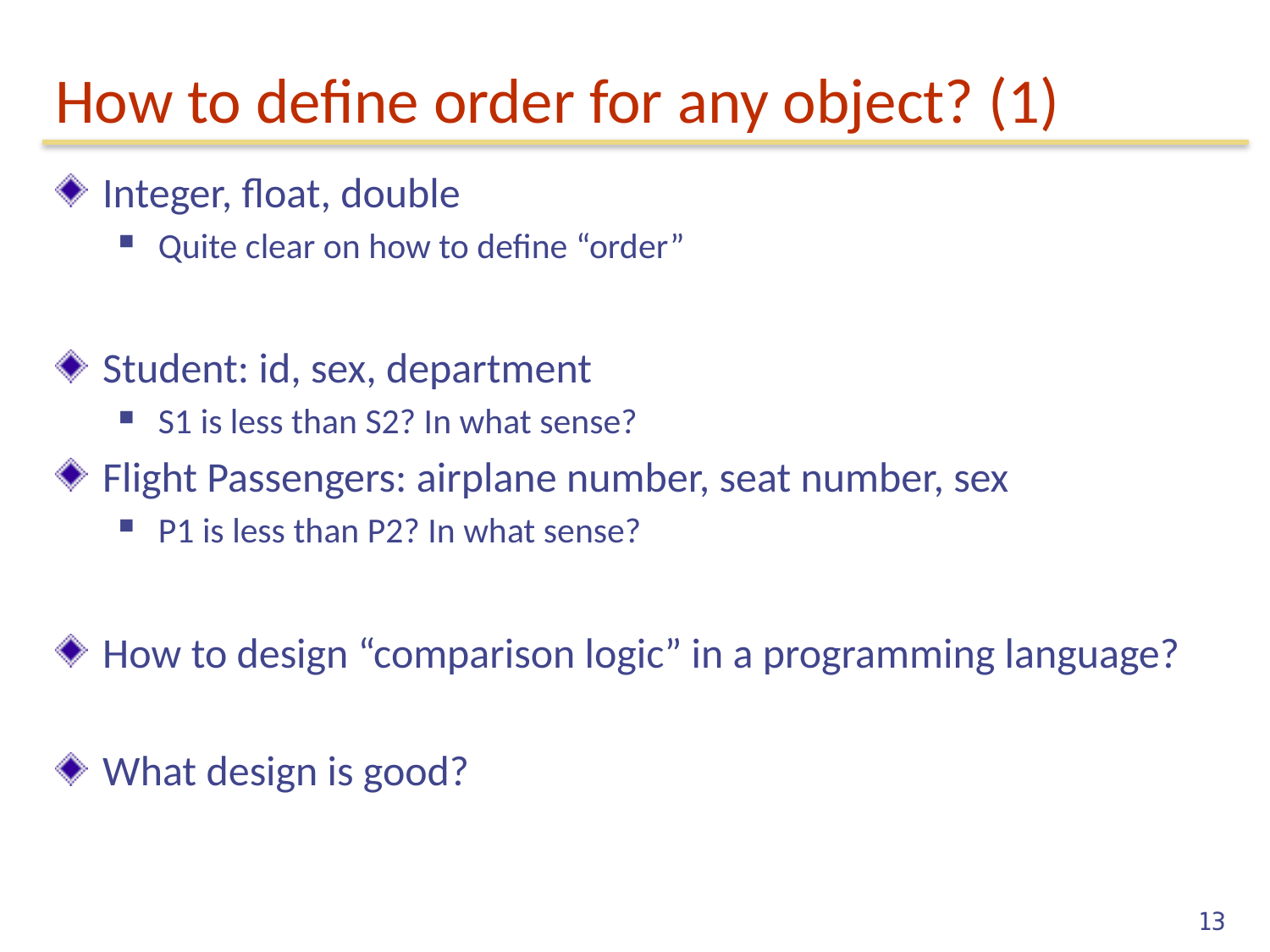

# How to define order for any object? (1)
Integer, float, double
Quite clear on how to define “order”

Student: id, sex, department
S1 is less than S2? In what sense?
Flight Passengers: airplane number, seat number, sex
P1 is less than P2? In what sense?

How to design “comparison logic” in a programming language?

What design is good?
13